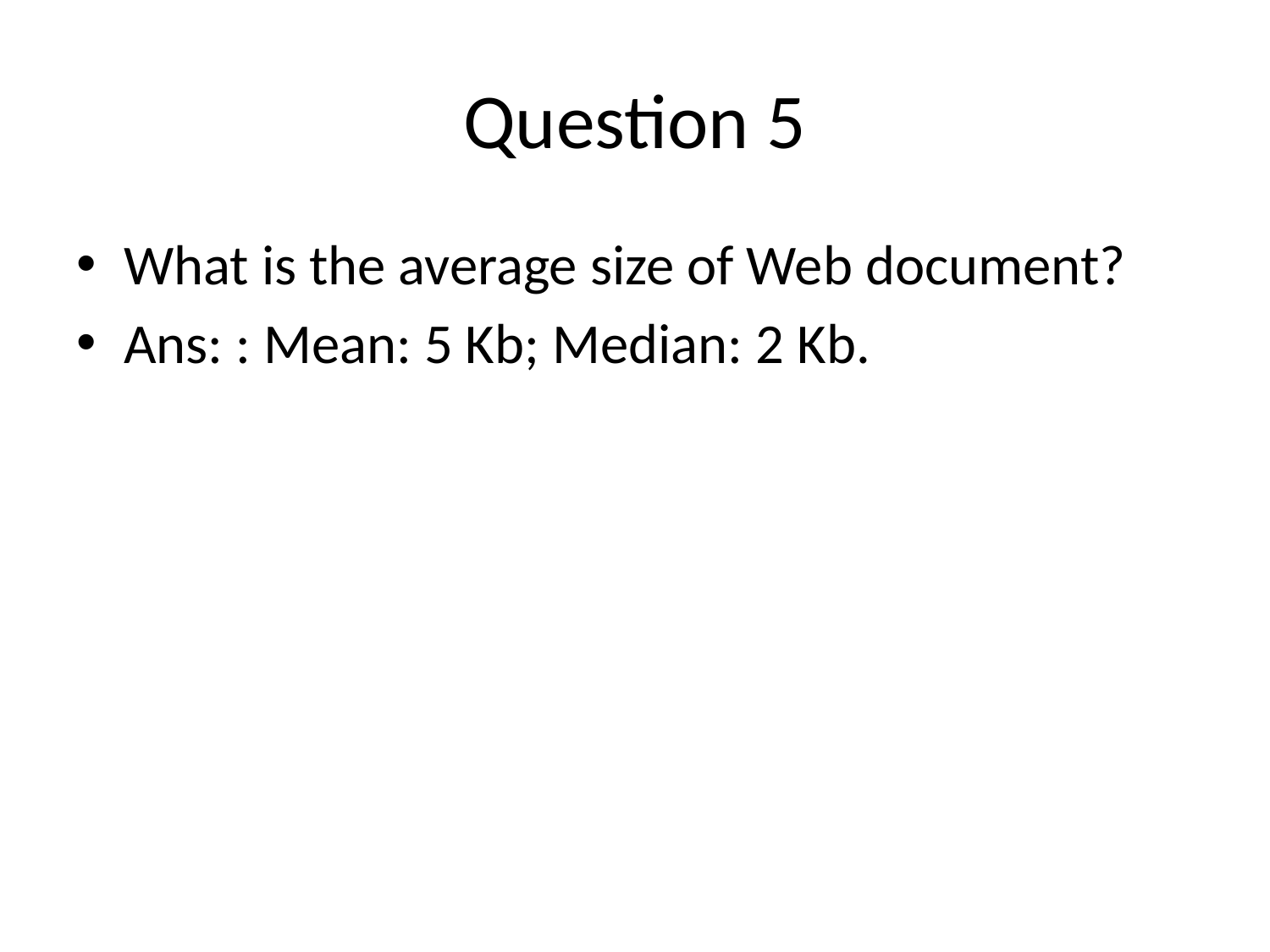

# Question 5
What is the average size of Web document?
Ans: : Mean: 5 Kb; Median: 2 Kb.